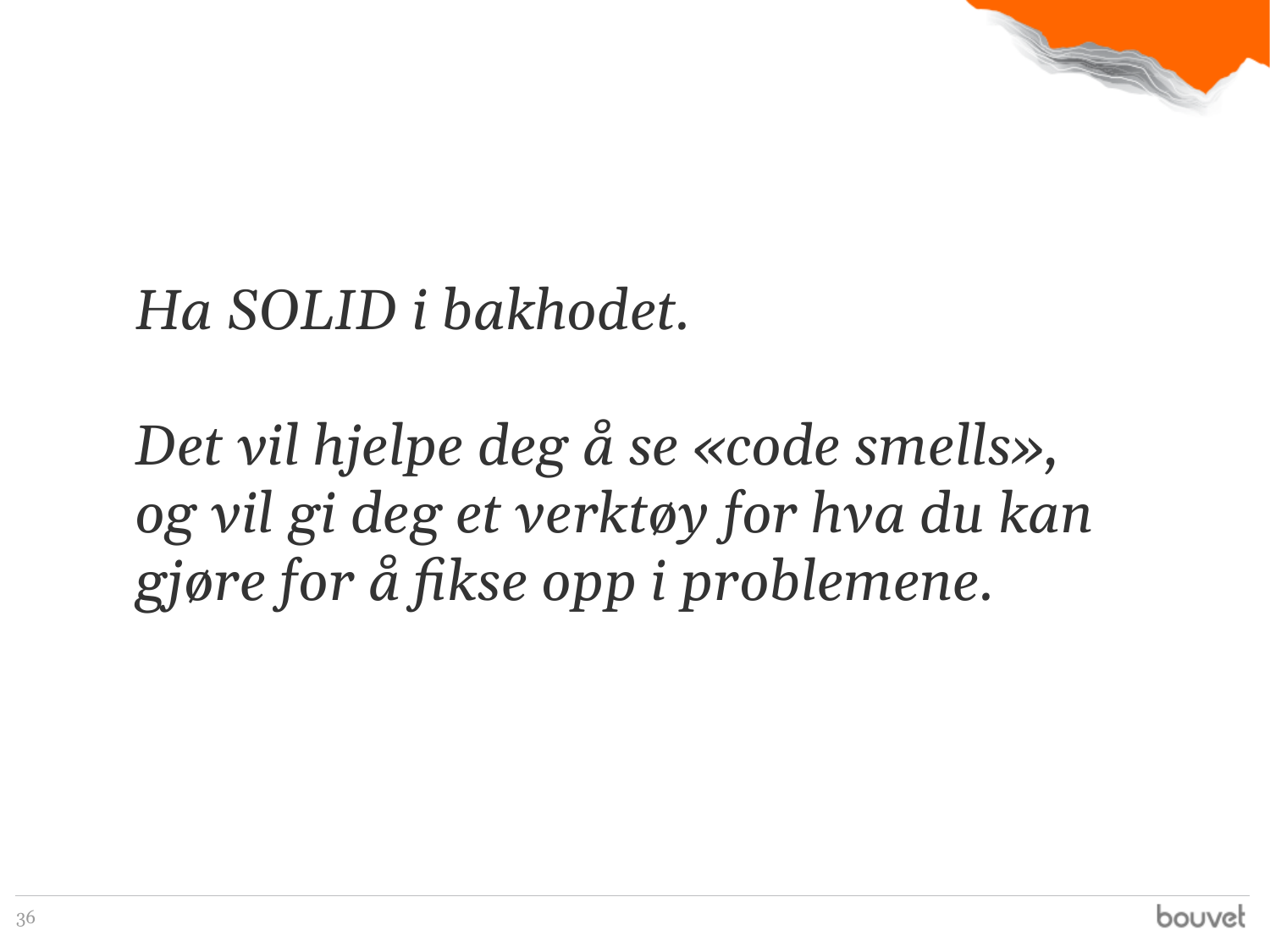

Ha SOLID i bakhodet.
Det vil hjelpe deg å se «code smells», og vil gi deg et verktøy for hva du kan gjøre for å fikse opp i problemene.
36